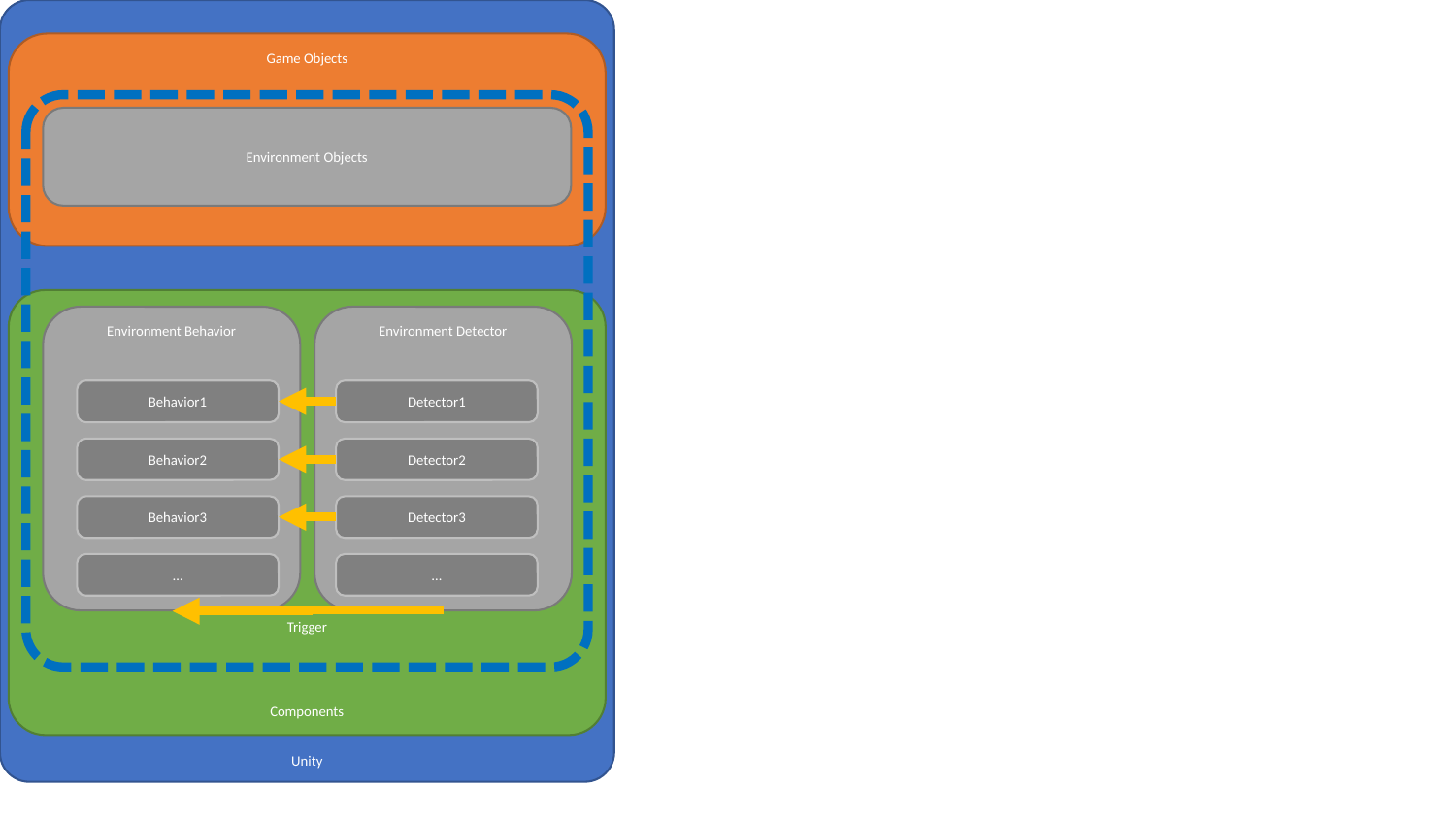

Unity
Game Objects

Environment Objects
Environment Behavior
Environment Detector
Behavior1
Detector1
Behavior2
Detector2
Behavior3
Detector3
…
…
Trigger
Components